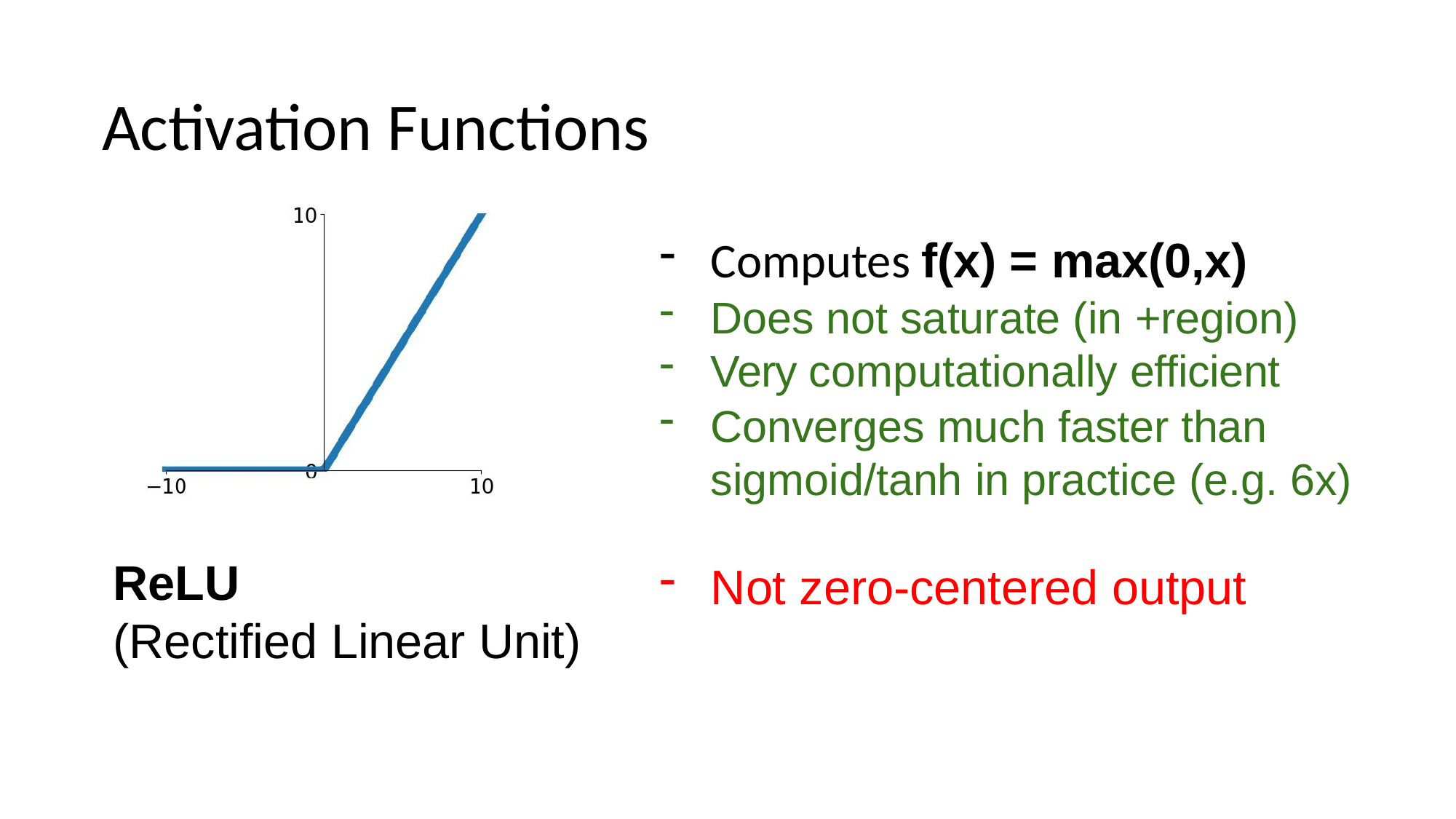

# Activation Functions

Computes f(x) = max(0,x)
Does not saturate (in +region)
Very computationally efficient
Converges much faster than  sigmoid/tanh in practice (e.g. 6x)

Not zero-centered output

ReLU
(Rectified Linear Unit)
Lecture 7 -
April 28, 2020
23
Fei-Fei, Krishna, Xu